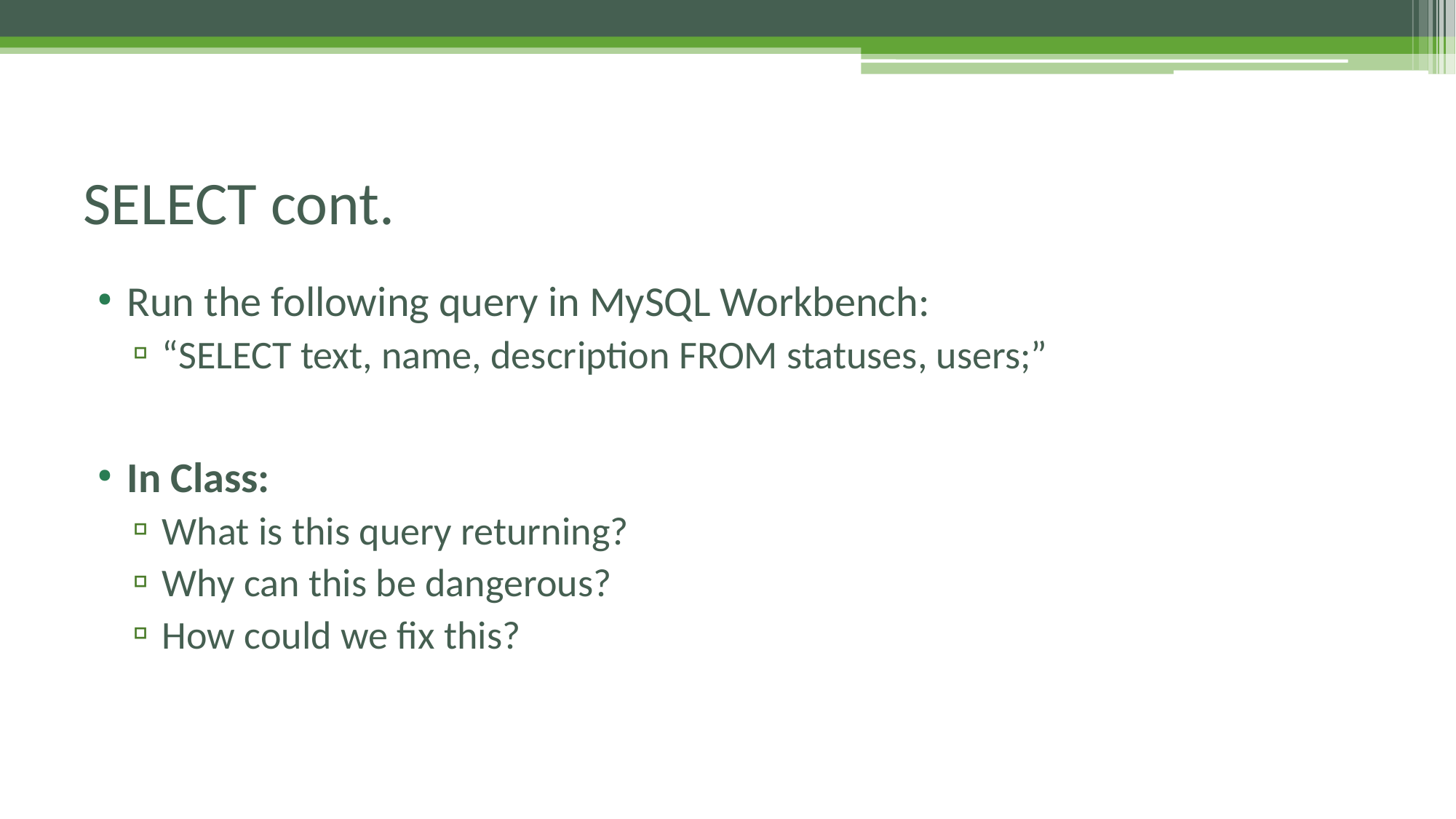

# SELECT cont.
Run the following query in MySQL Workbench:
“SELECT text, name, description FROM statuses, users;”

In Class:
What is this query returning?
Why can this be dangerous?
How could we fix this?